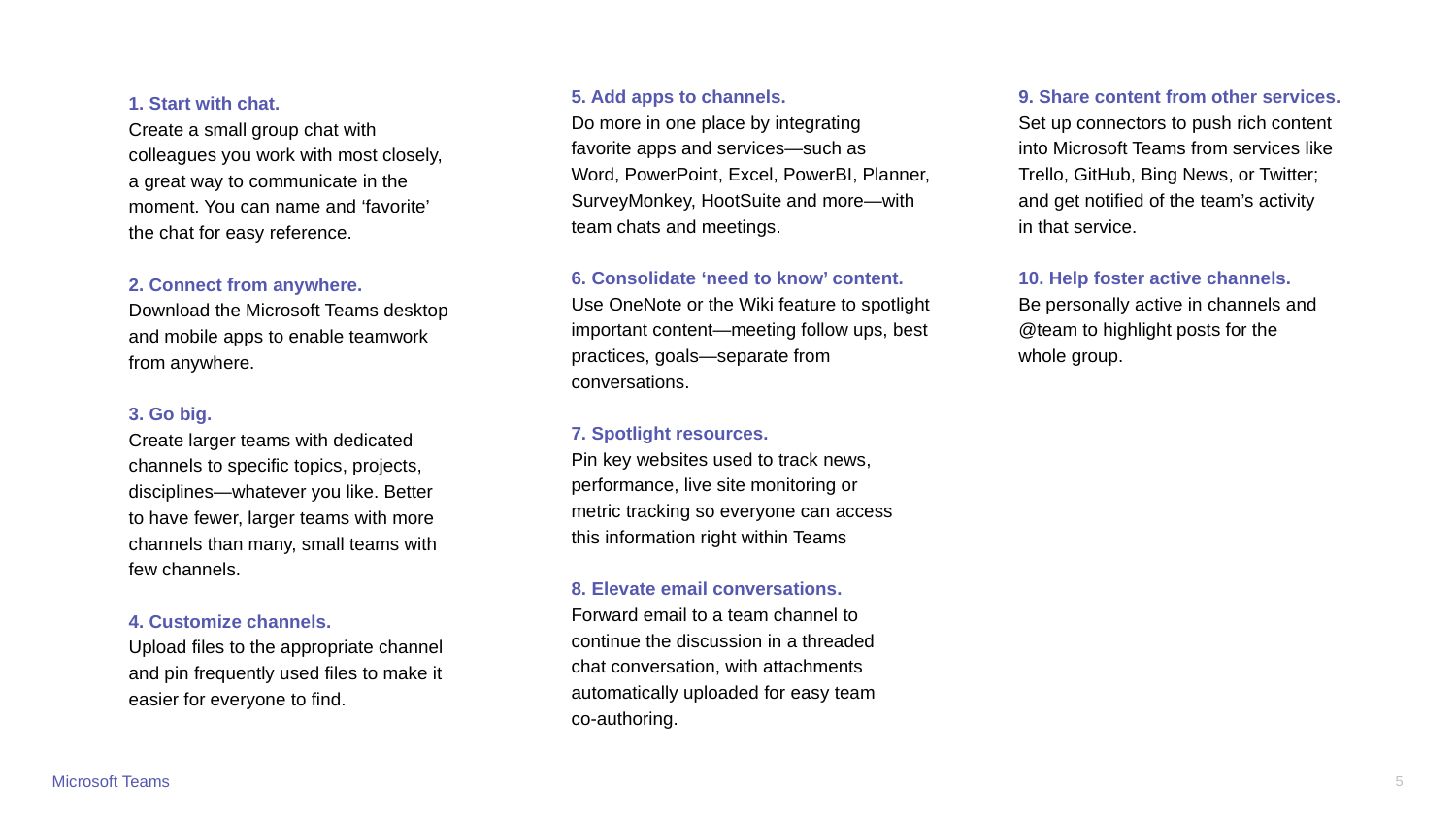

5. Add apps to channels.
Do more in one place by integrating
favorite apps and services—such as
Word, PowerPoint, Excel, PowerBI, Planner, SurveyMonkey, HootSuite and more—with team chats and meetings.
6. Consolidate ‘need to know’ content.
Use OneNote or the Wiki feature to spotlight important content—meeting follow ups, best practices, goals—separate from conversations.

7. Spotlight resources.
Pin key websites used to track news,
performance, live site monitoring or
metric tracking so everyone can access
this information right within Teams

8. Elevate email conversations.
Forward email to a team channel to
continue the discussion in a threaded
chat conversation, with attachments
automatically uploaded for easy team
co-authoring.
9. Share content from other services.
Set up connectors to push rich content
into Microsoft Teams from services like
Trello, GitHub, Bing News, or Twitter;
and get notified of the team’s activity
in that service.

10. Help foster active channels.
Be personally active in channels and
@team to highlight posts for the
whole group.
1. Start with chat.
Create a small group chat with
colleagues you work with most closely,
a great way to communicate in the
moment. You can name and ‘favorite’
the chat for easy reference.

2. Connect from anywhere.
Download the Microsoft Teams desktop
and mobile apps to enable teamwork
from anywhere.

3. Go big.
Create larger teams with dedicated
channels to specific topics, projects,
disciplines—whatever you like. Better
to have fewer, larger teams with more
channels than many, small teams with
few channels.

4. Customize channels.
Upload files to the appropriate channel
and pin frequently used files to make it easier for everyone to find.
Microsoft Teams
5